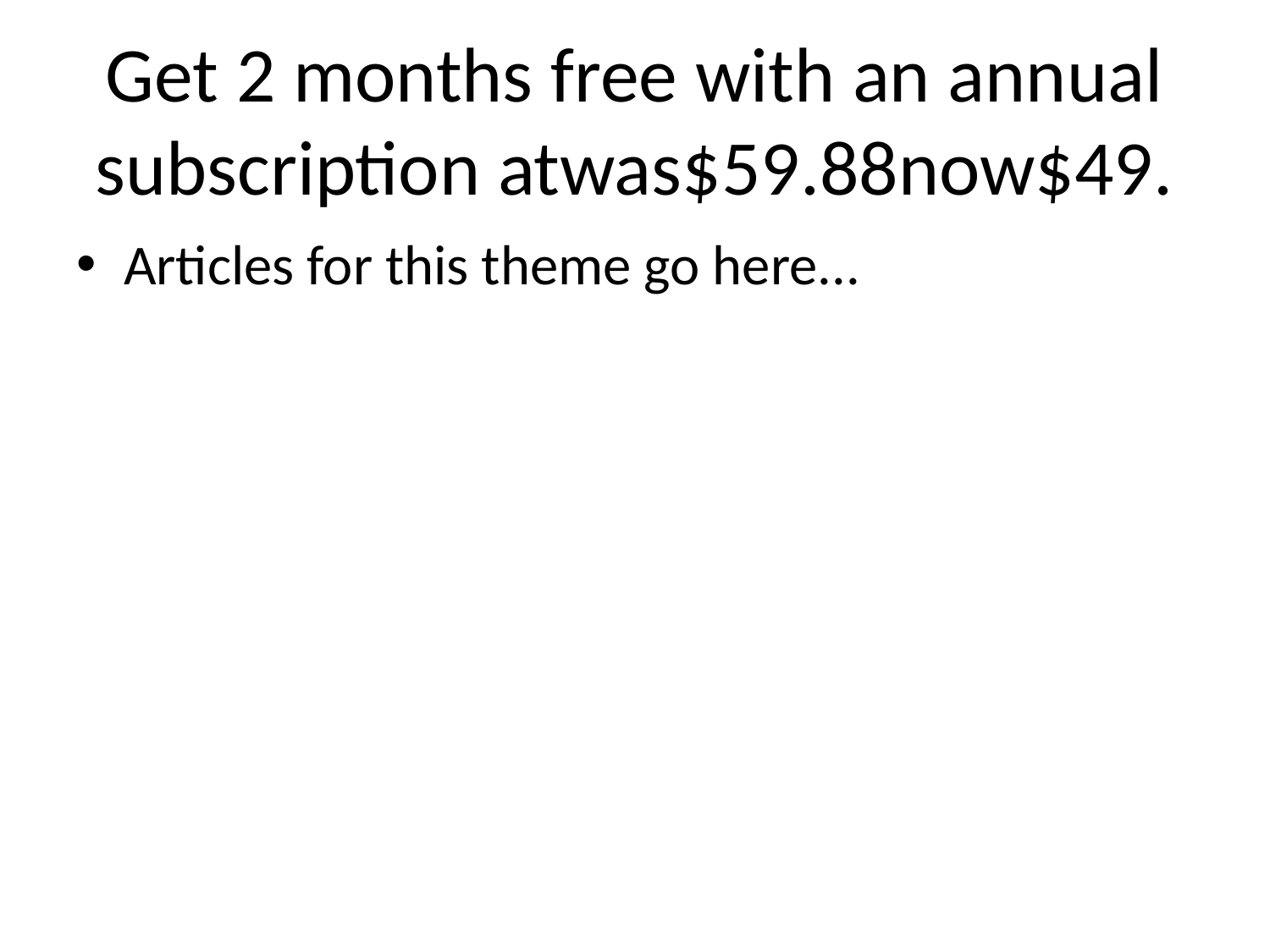

# Get 2 months free with an annual subscription atwas$59.88now$49.
Articles for this theme go here...